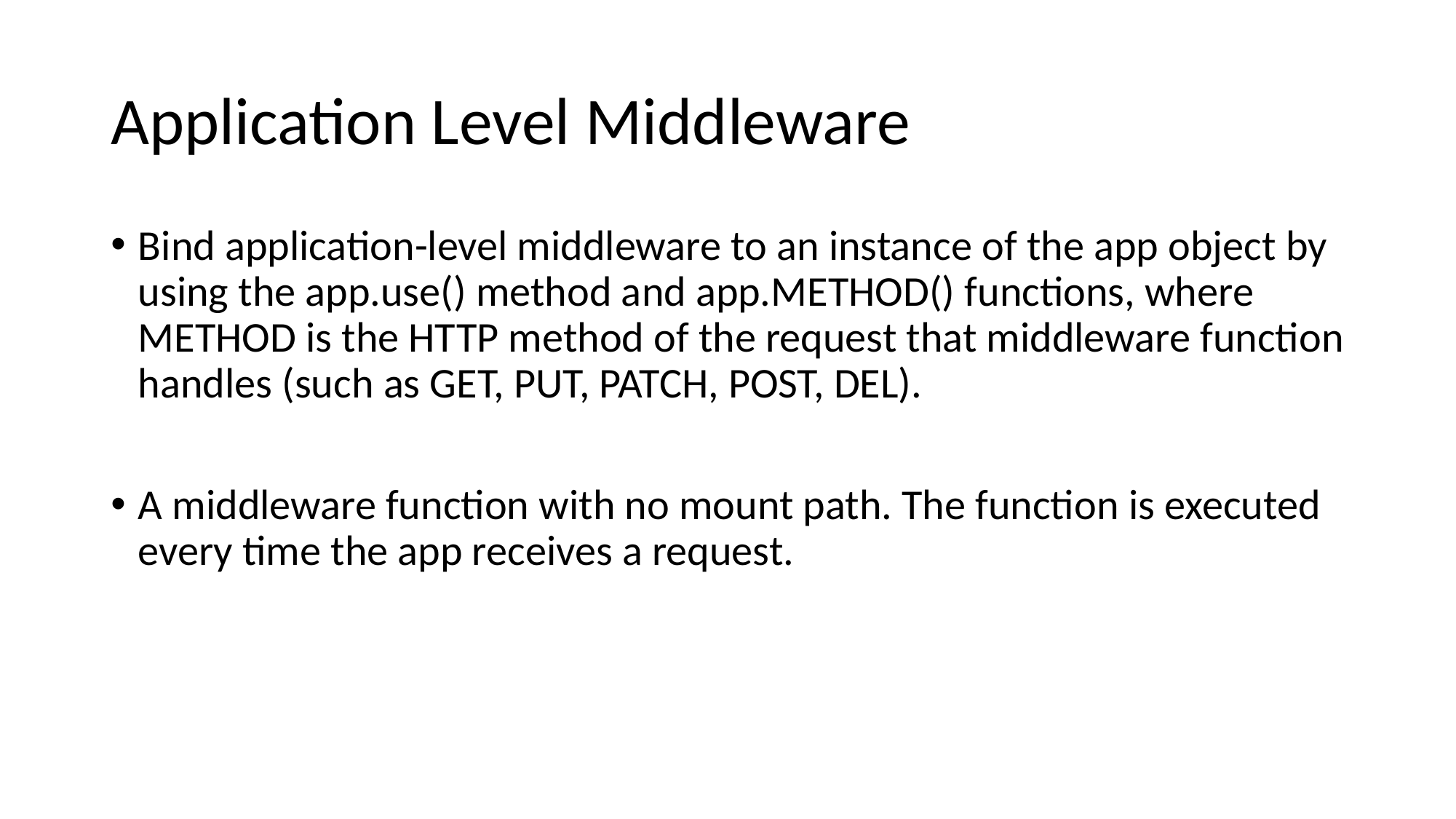

# Application Level Middleware
Bind application-level middleware to an instance of the app object by using the app.use() method and app.METHOD() functions, where METHOD is the HTTP method of the request that middleware function handles (such as GET, PUT, PATCH, POST, DEL).

A middleware function with no mount path. The function is executed every time the app receives a request.